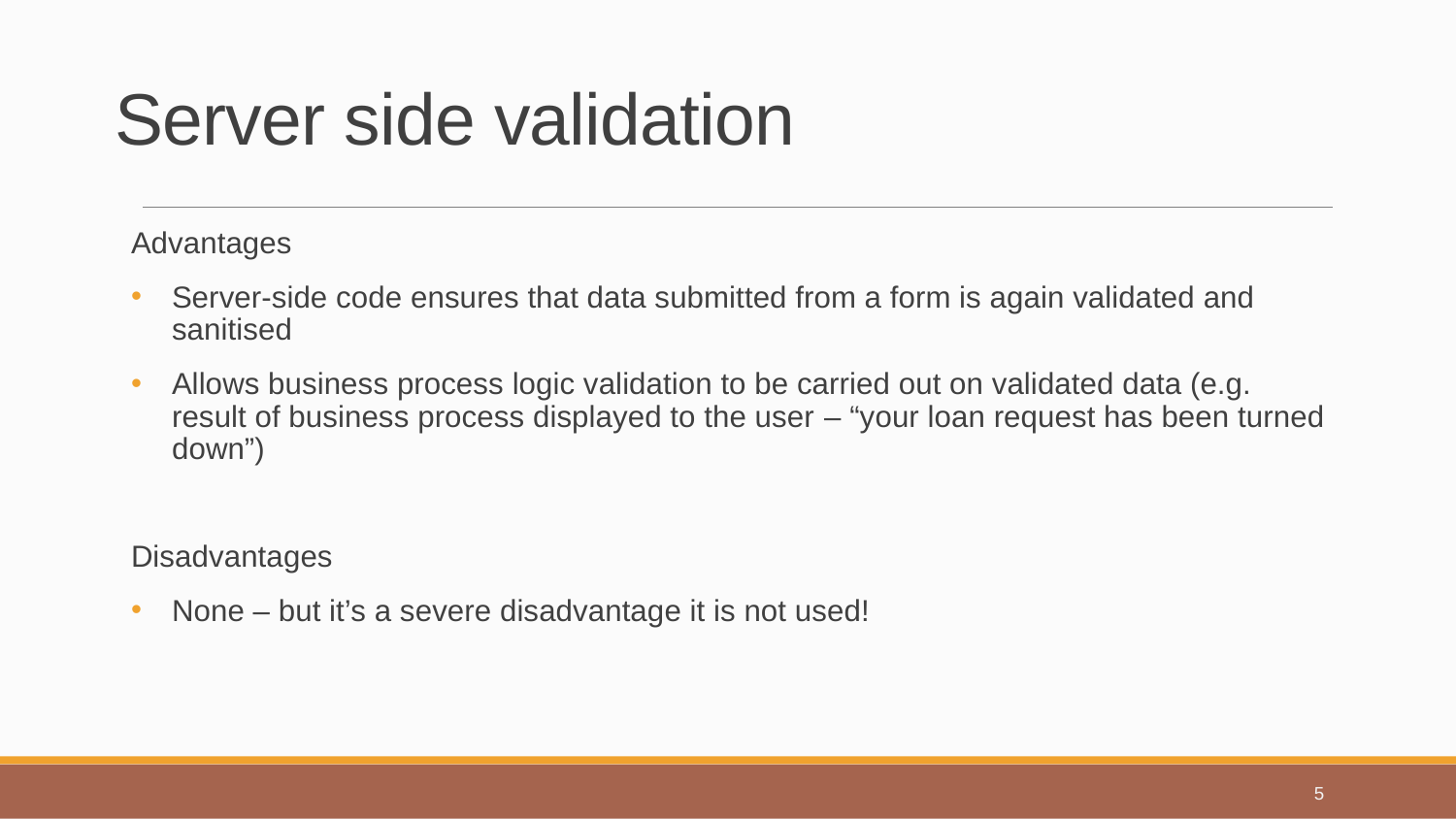

# Server side validation
Advantages
Server-side code ensures that data submitted from a form is again validated and sanitised
Allows business process logic validation to be carried out on validated data (e.g. result of business process displayed to the user – “your loan request has been turned down”)

Disadvantages
None – but it’s a severe disadvantage it is not used!

5